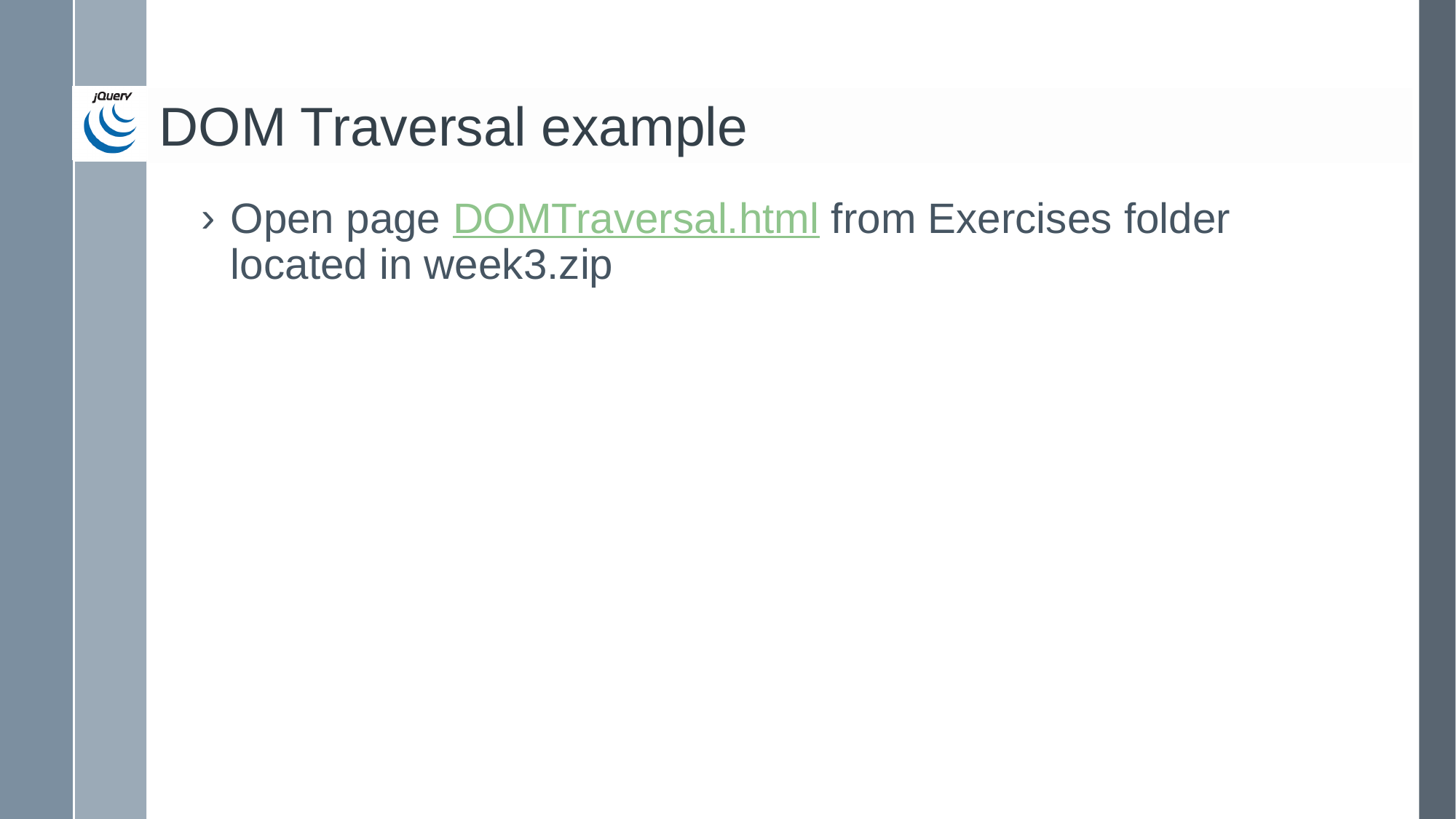

# DOM Traversal example
Open page DOMTraversal.html from Exercises folder located in week3.zip